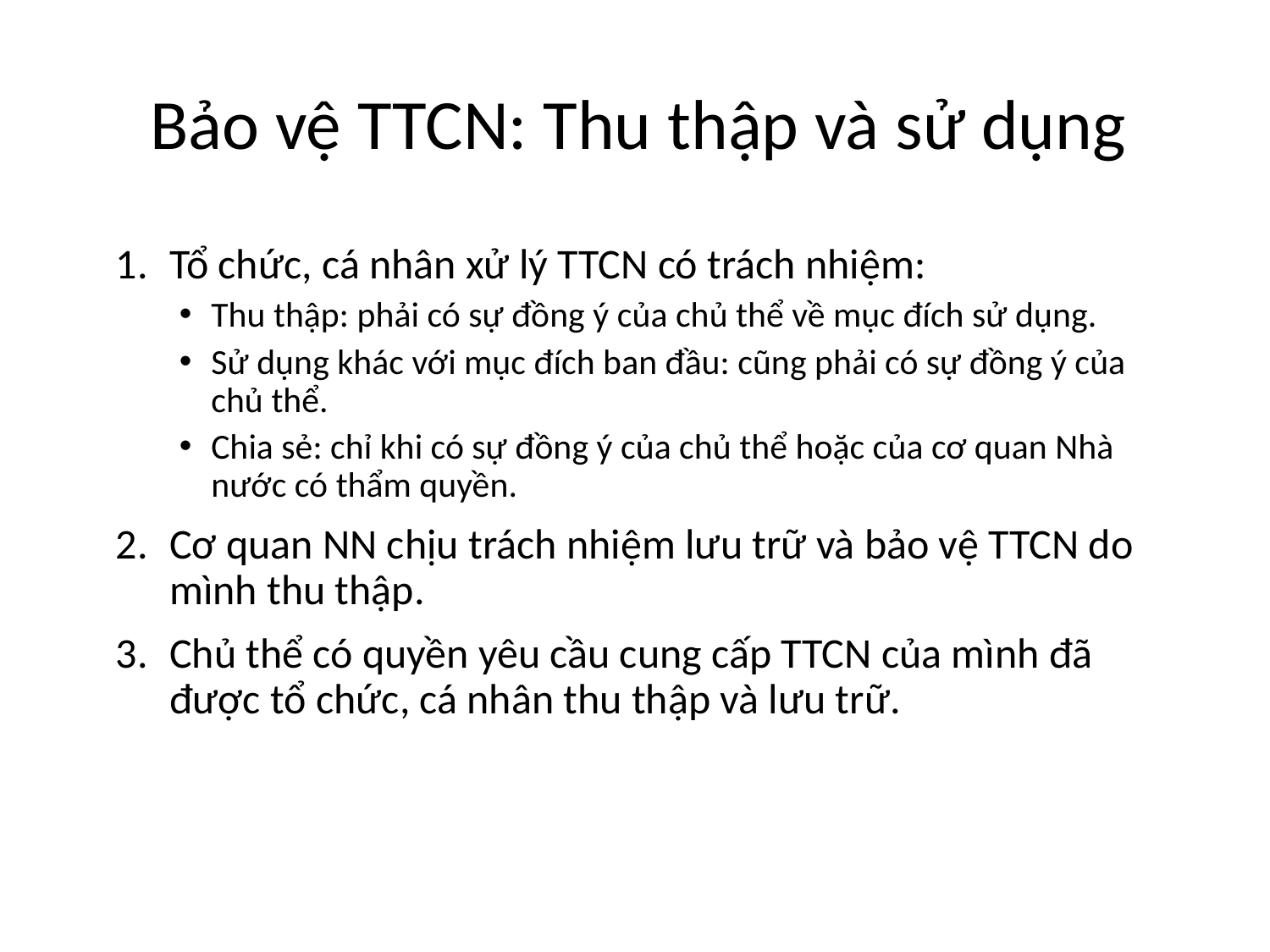

# Bảo vệ TTCN: Thu thập và sử dụng
Tổ chức, cá nhân xử lý TTCN có trách nhiệm:
Thu thập: phải có sự đồng ý của chủ thể về mục đích sử dụng.
Sử dụng khác với mục đích ban đầu: cũng phải có sự đồng ý của chủ thể.
Chia sẻ: chỉ khi có sự đồng ý của chủ thể hoặc của cơ quan Nhà nước có thẩm quyền.
Cơ quan NN chịu trách nhiệm lưu trữ và bảo vệ TTCN do mình thu thập.
Chủ thể có quyền yêu cầu cung cấp TTCN của mình đã được tổ chức, cá nhân thu thập và lưu trữ.